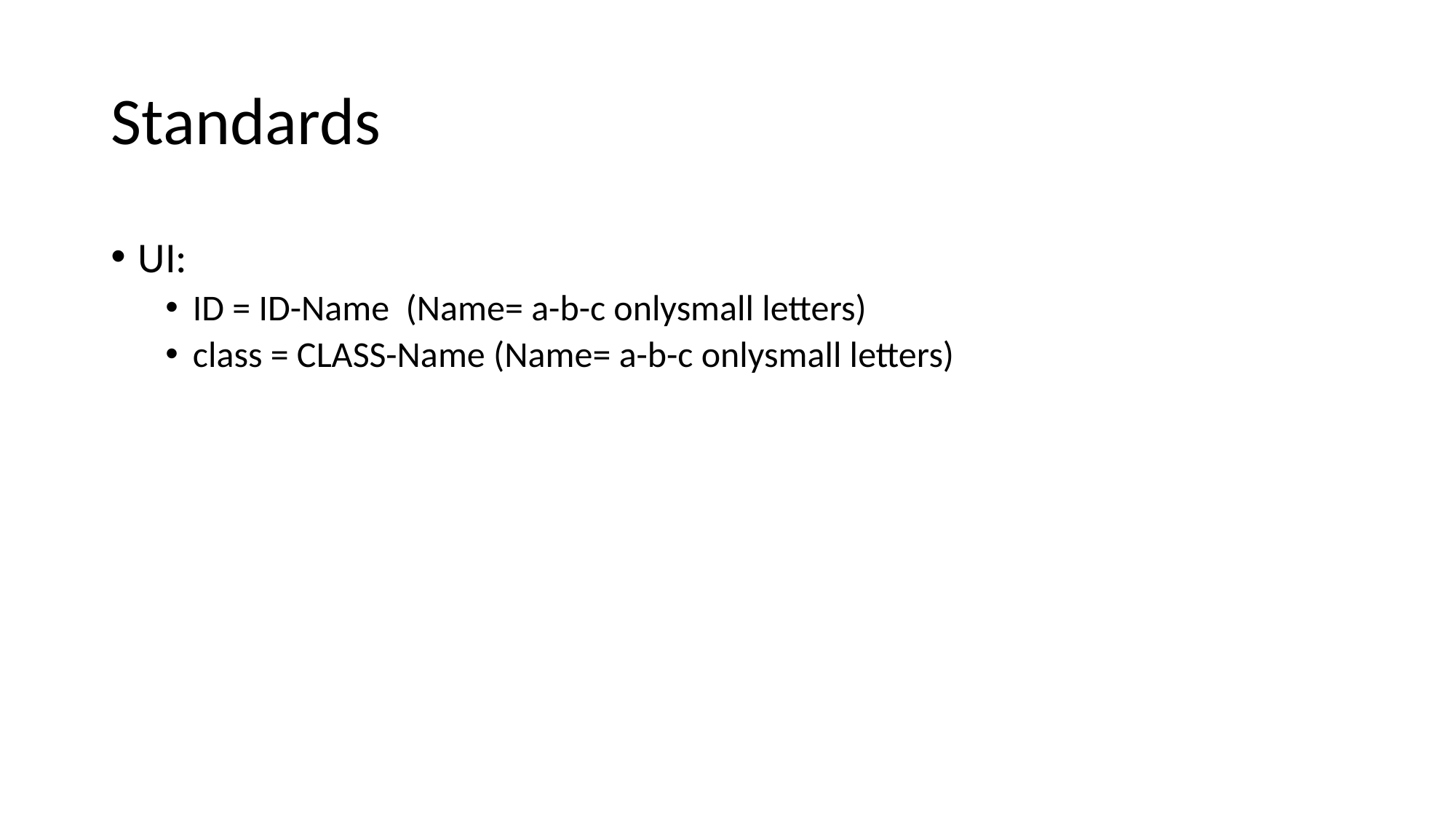

# Standards
UI:
ID = ID-Name  (Name= a-b-c onlysmall letters)
class = CLASS-Name (Name= a-b-c onlysmall letters)